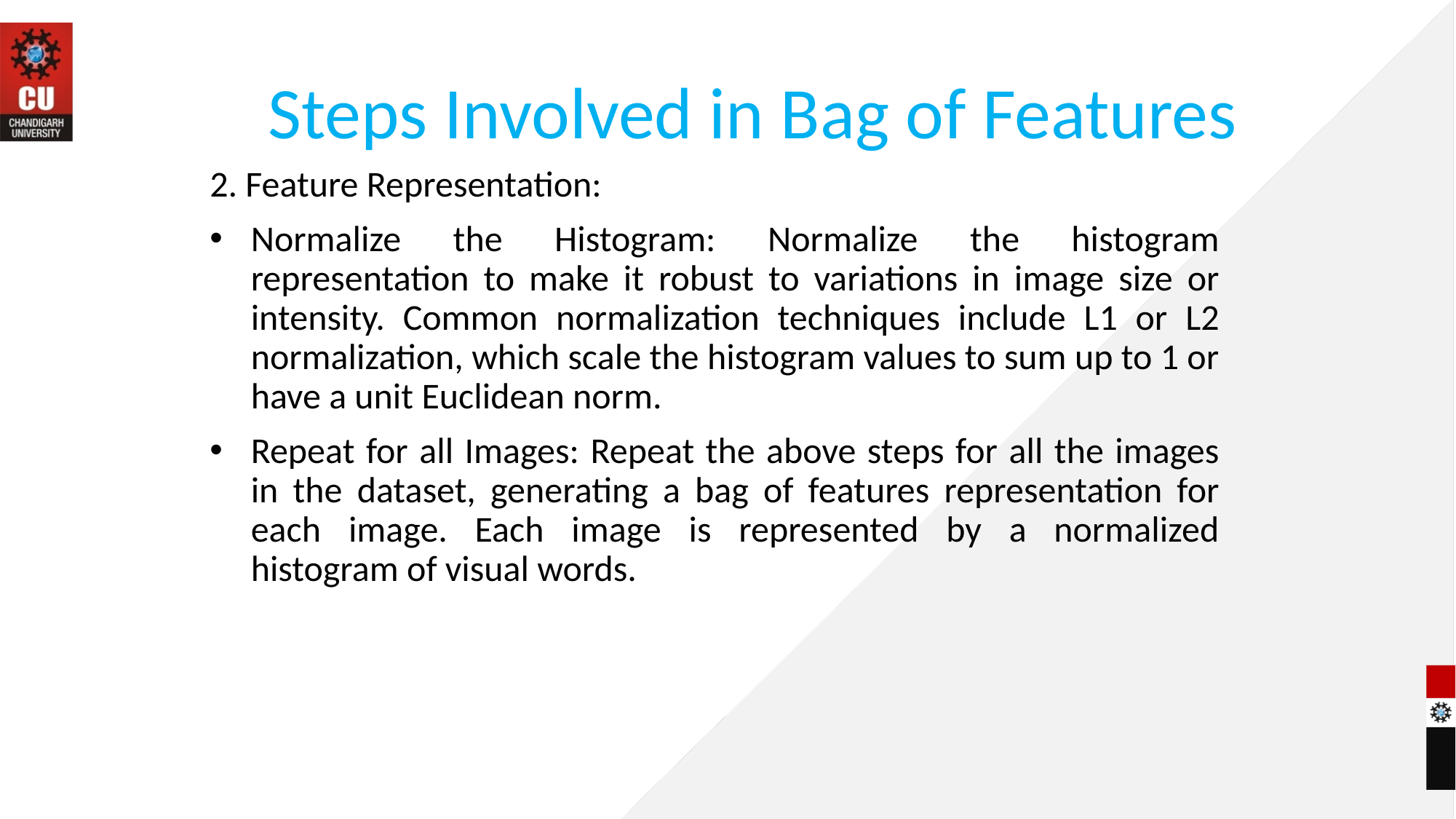

# Steps Involved in Bag of Features
2. Feature Representation:
Normalize the Histogram: Normalize the histogram representation to make it robust to variations in image size or intensity. Common normalization techniques include L1 or L2 normalization, which scale the histogram values to sum up to 1 or have a unit Euclidean norm.
Repeat for all Images: Repeat the above steps for all the images in the dataset, generating a bag of features representation for each image. Each image is represented by a normalized histogram of visual words.